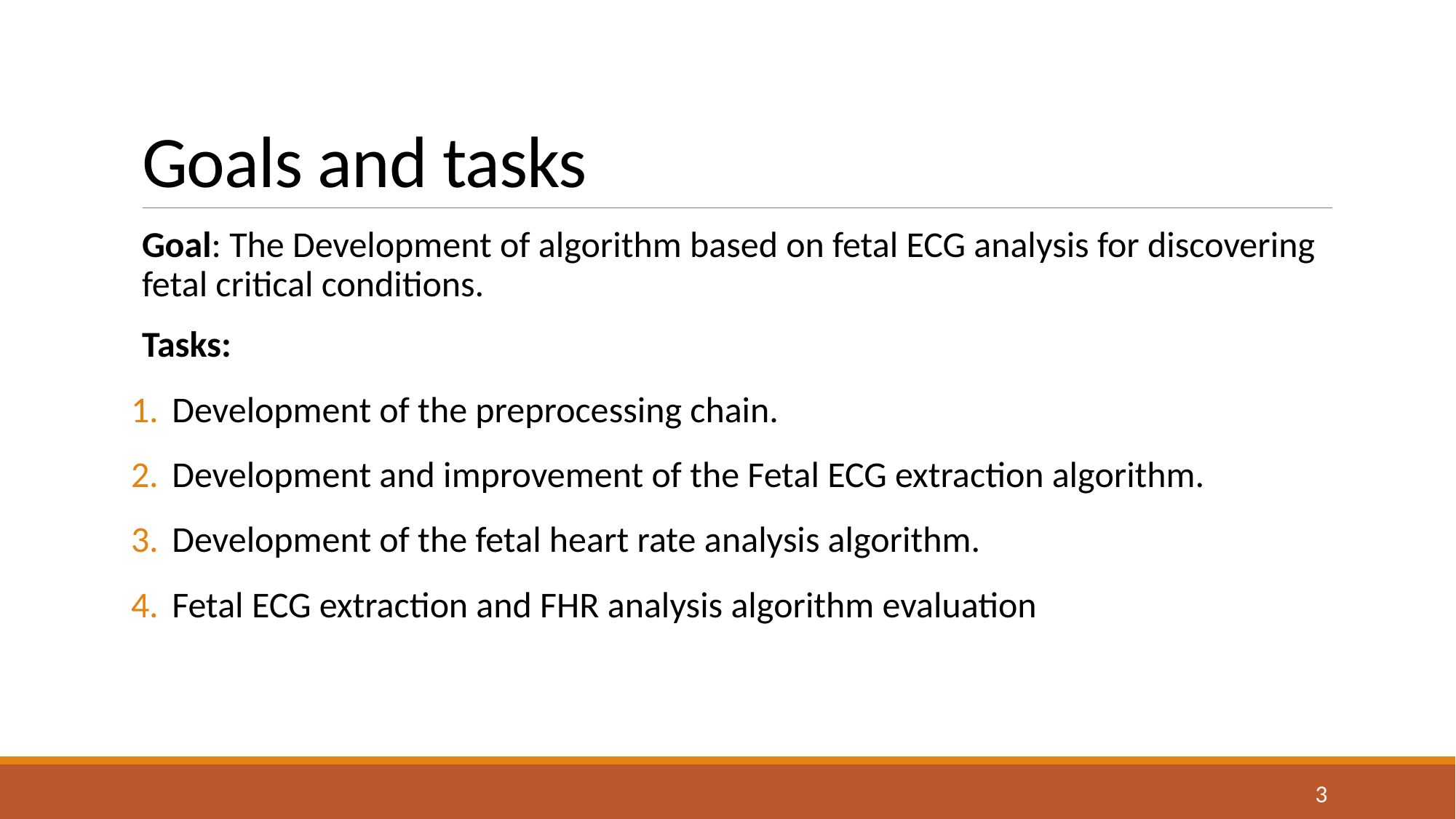

# Goals and tasks
Goal: The Development of algorithm based on fetal ECG analysis for discovering fetal critical conditions.
Tasks:
Development of the preprocessing chain.
Development and improvement of the Fetal ECG extraction algorithm.
Development of the fetal heart rate analysis algorithm.
Fetal ECG extraction and FHR analysis algorithm evaluation
3